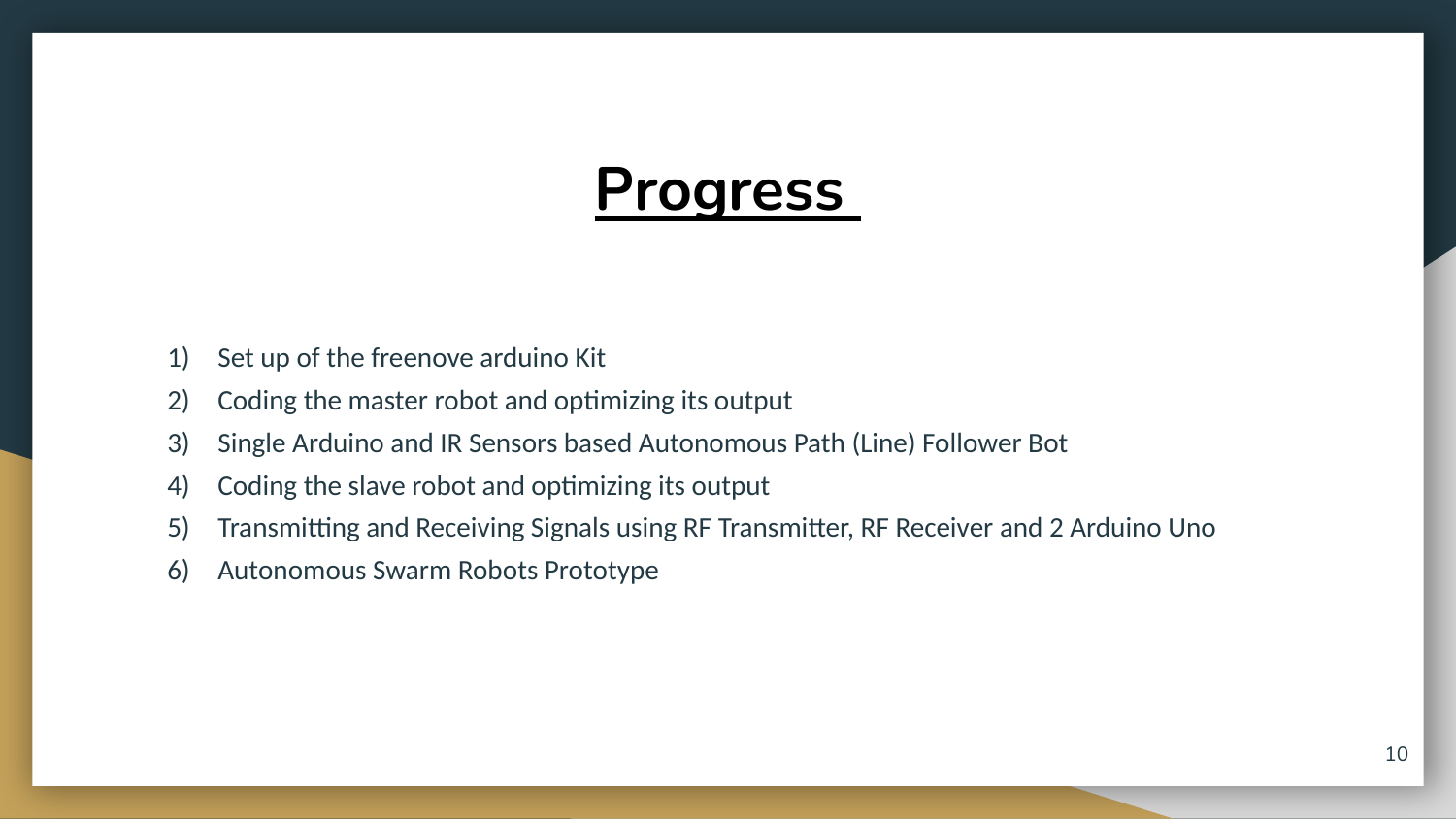

# Progress
Set up of the freenove arduino Kit
Coding the master robot and optimizing its output
Single Arduino and IR Sensors based Autonomous Path (Line) Follower Bot
Coding the slave robot and optimizing its output
Transmitting and Receiving Signals using RF Transmitter, RF Receiver and 2 Arduino Uno
Autonomous Swarm Robots Prototype
10